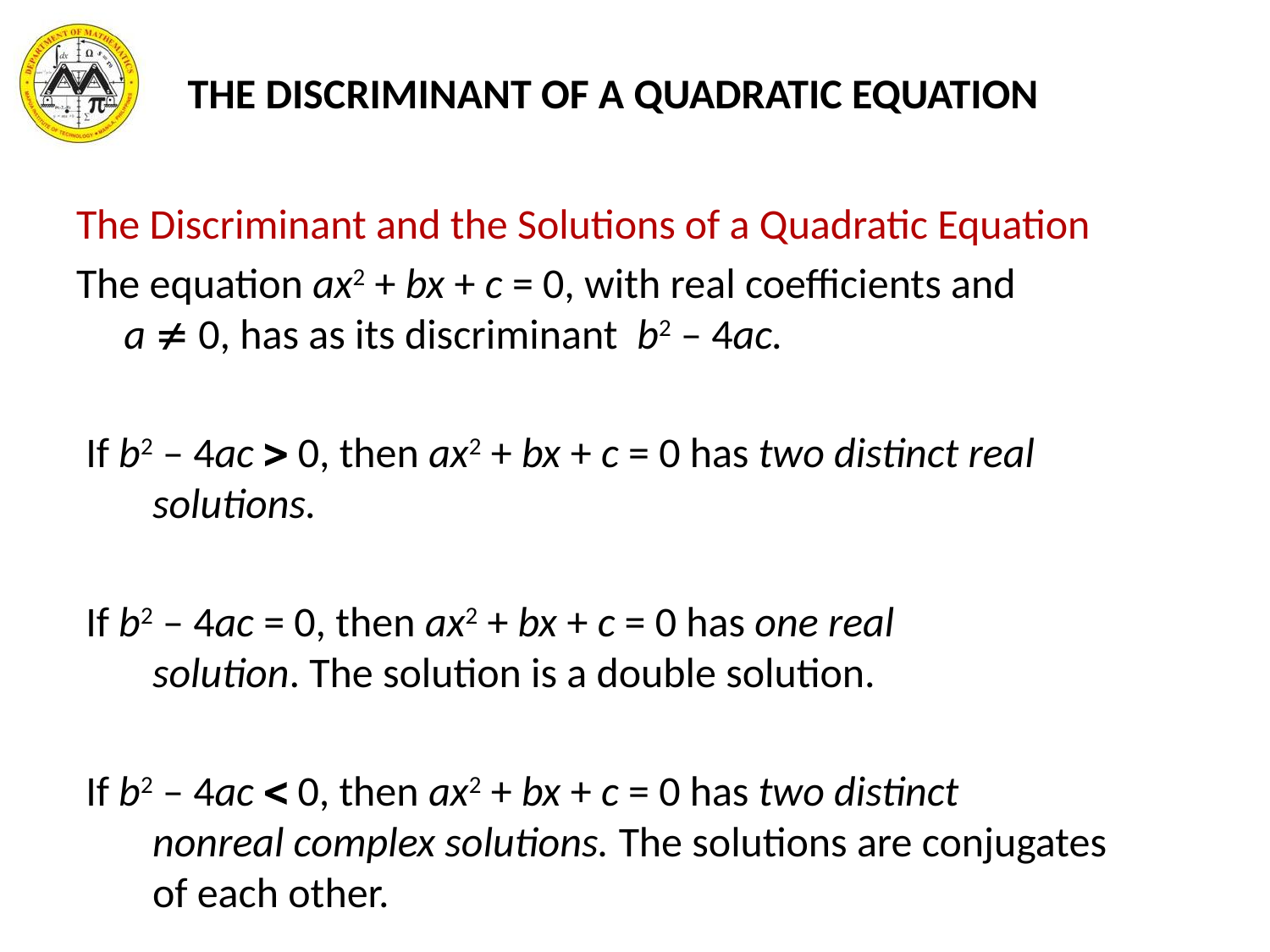

# THE DISCRIMINANT OF A QUADRATIC EQUATION
The Discriminant and the Solutions of a Quadratic Equation
The equation ax2 + bx + c = 0, with real coefficients and
a ≠ 0, has as its discriminant  b2 – 4ac.

 If b2 – 4ac > 0, then ax2 + bx + c = 0 has two distinct real
   solutions.

 If b2 – 4ac = 0, then ax2 + bx + c = 0 has one real
   solution. The solution is a double solution.

 If b2 – 4ac < 0, then ax2 + bx + c = 0 has two distinct
   nonreal complex solutions. The solutions are conjugates
   of each other.